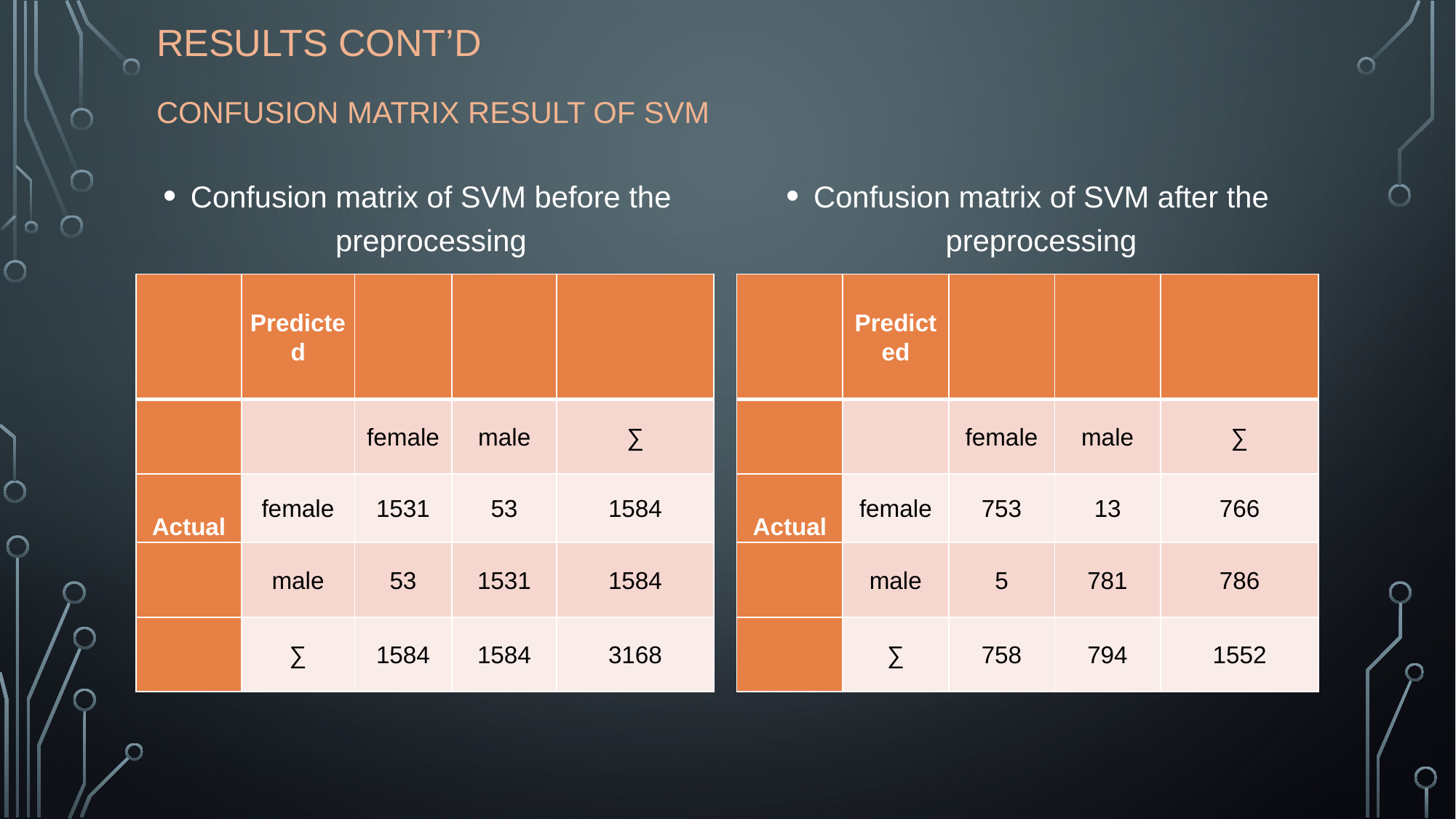

# Results Cont’d Confusıon matrıx result of SVM
Confusion matrix of SVM before the preprocessing

Confusion matrix of SVM after the preprocessing

|  | Predicted |  |  |  |
| --- | --- | --- | --- | --- |
|  |  | female | male | ∑ |
| Actual | female | 1531 | 53 | 1584 |
|  | male | 53 | 1531 | 1584 |
|  | ∑ | 1584 | 1584 | 3168 |
|  | Predicted |  |  |  |
| --- | --- | --- | --- | --- |
|  |  | female | male | ∑ |
| Actual | female | 753 | 13 | 766 |
|  | male | 5 | 781 | 786 |
|  | ∑ | 758 | 794 | 1552 |